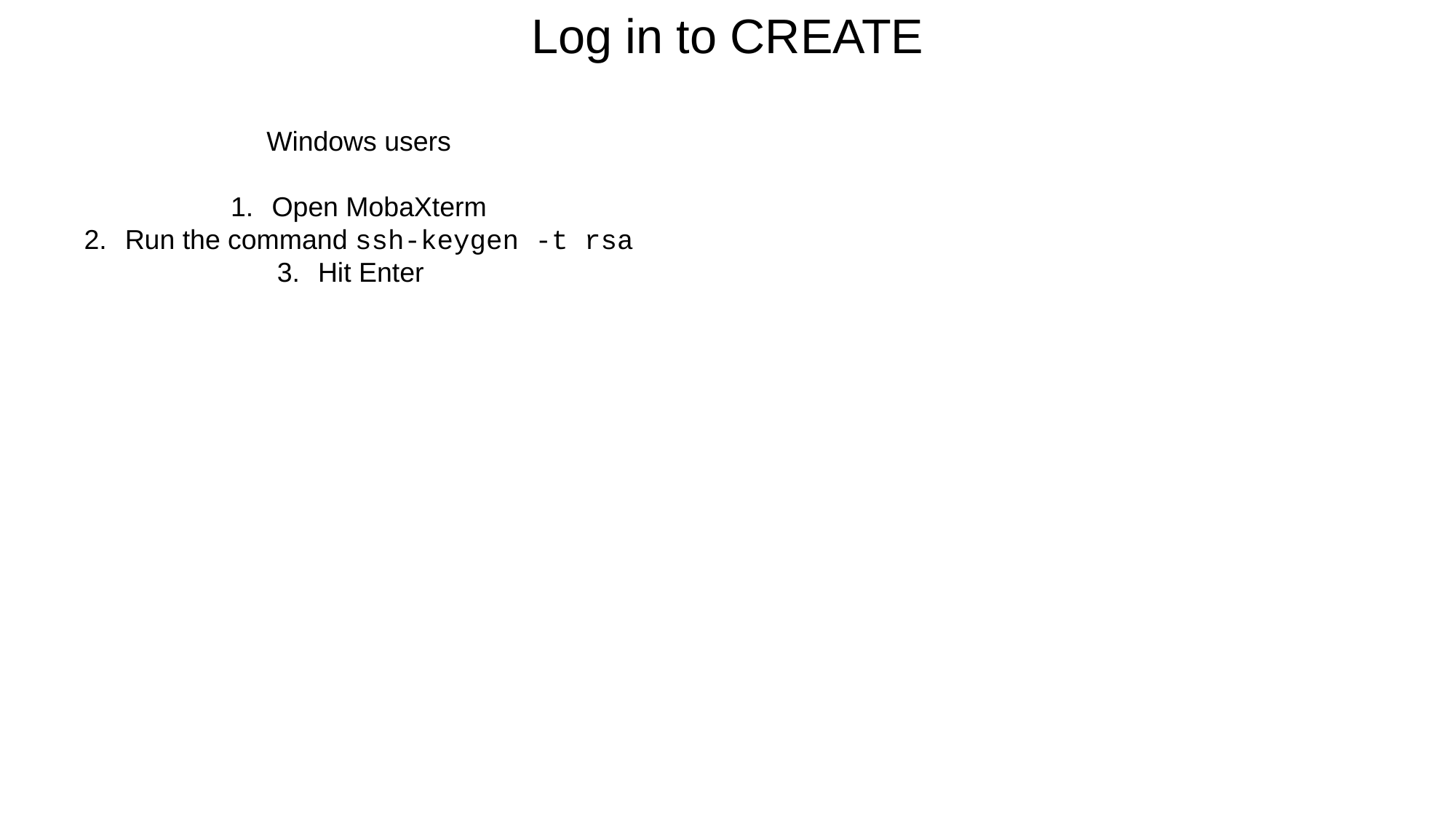

Log in to CREATE
Windows users

Open MobaXterm
Run the command ssh-keygen -t rsa
Hit Enter